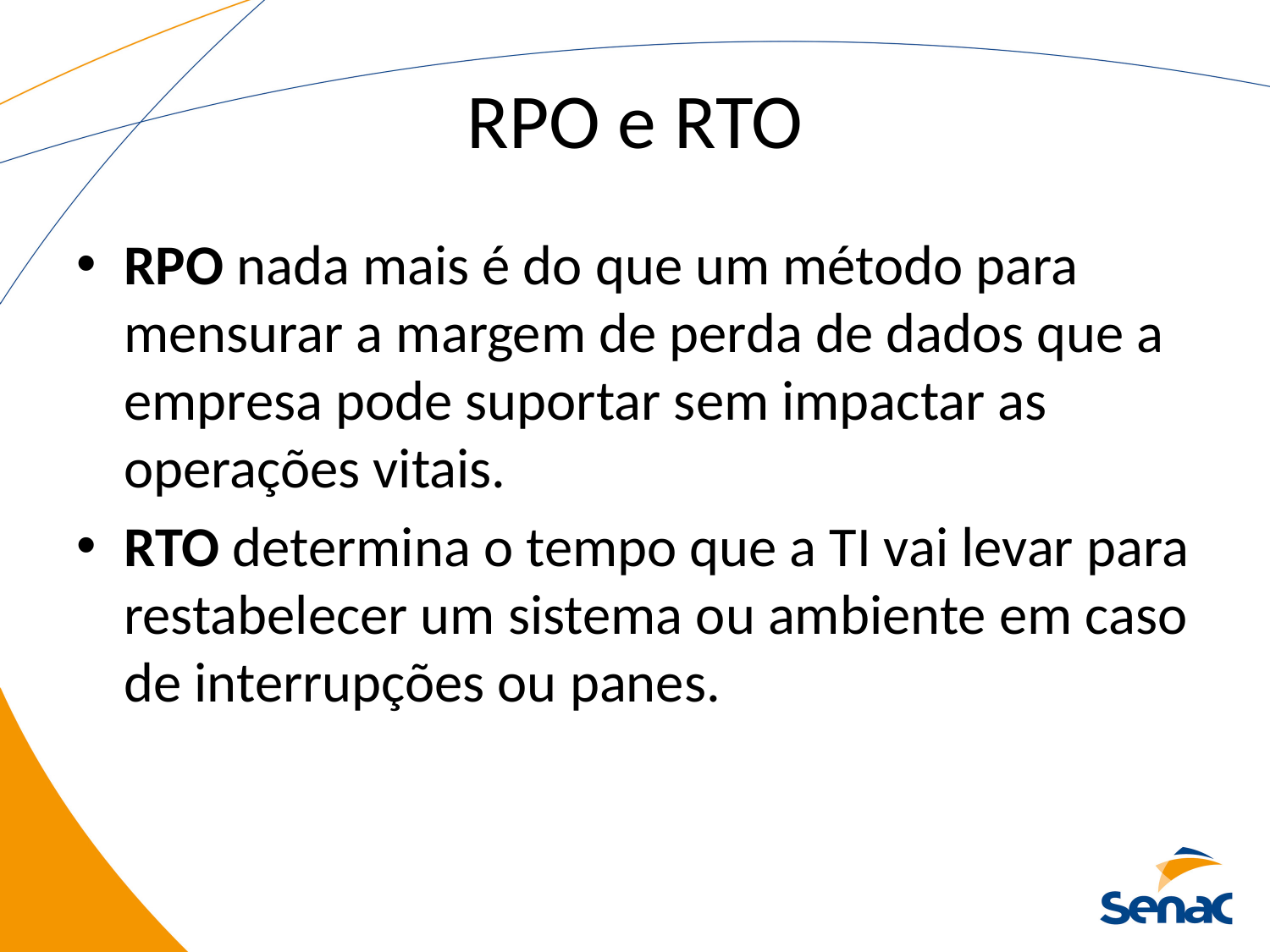

# RPO e RTO
RPO nada mais é do que um método para mensurar a margem de perda de dados que a empresa pode suportar sem impactar as operações vitais.
RTO determina o tempo que a TI vai levar para restabelecer um sistema ou ambiente em caso de interrupções ou panes.